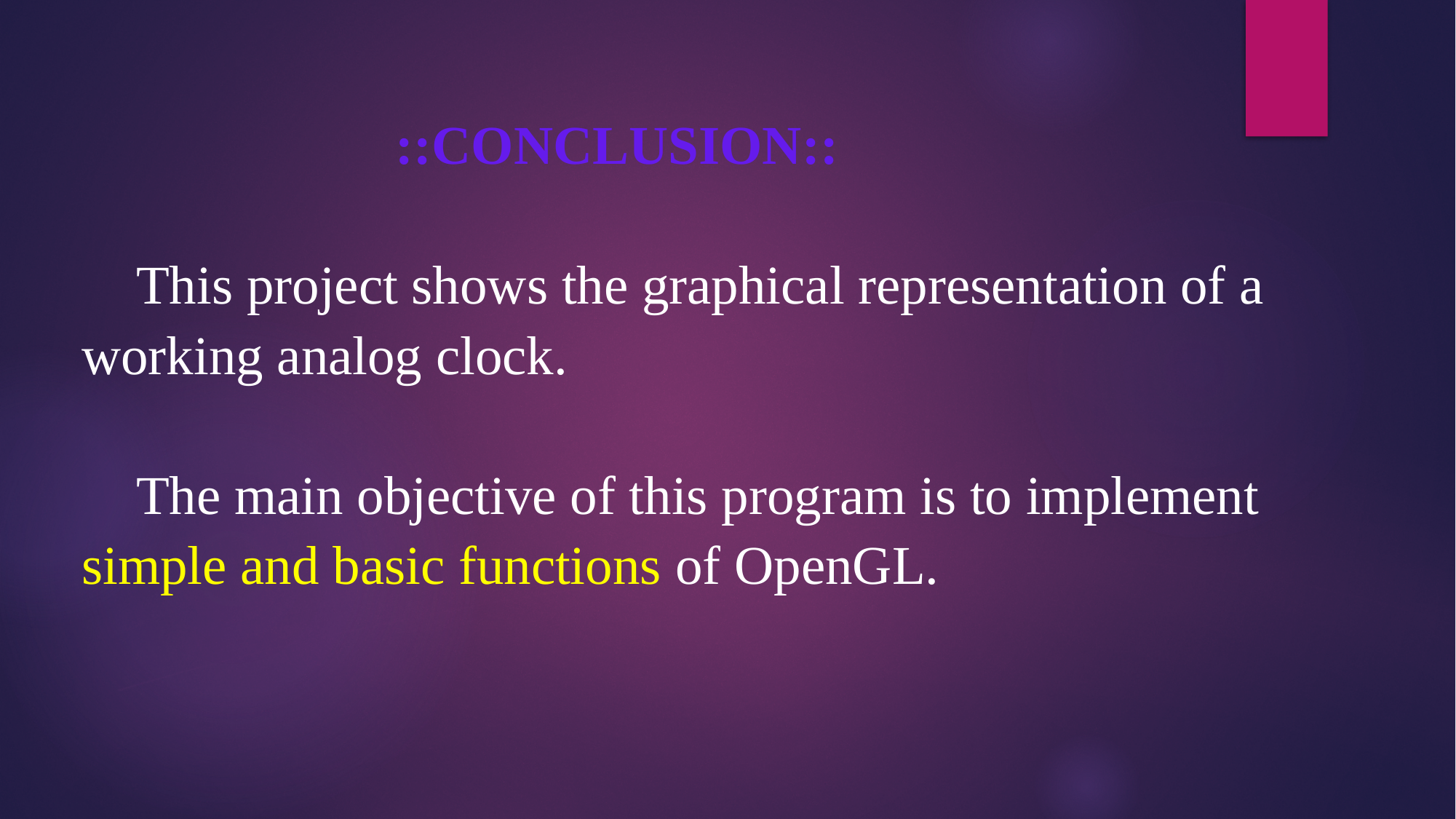

::CONCLUSION::

This project shows the graphical representation of a working analog clock.

The main objective of this program is to implement simple and basic functions of OpenGL.